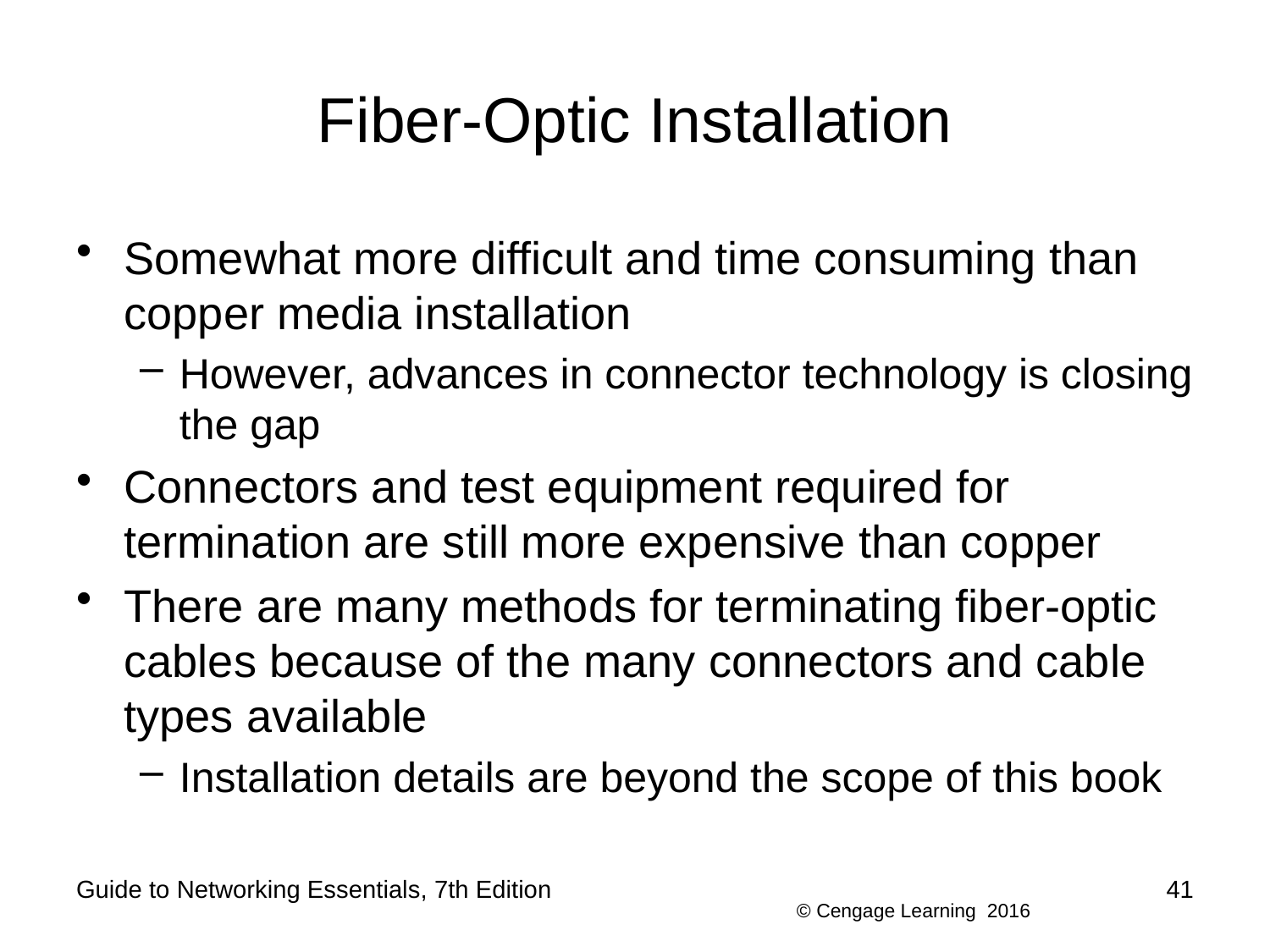

# Fiber-Optic Installation
Somewhat more difficult and time consuming than copper media installation
However, advances in connector technology is closing the gap
Connectors and test equipment required for termination are still more expensive than copper
There are many methods for terminating fiber-optic cables because of the many connectors and cable types available
Installation details are beyond the scope of this book

Guide to Networking Essentials, 7th Edition
41